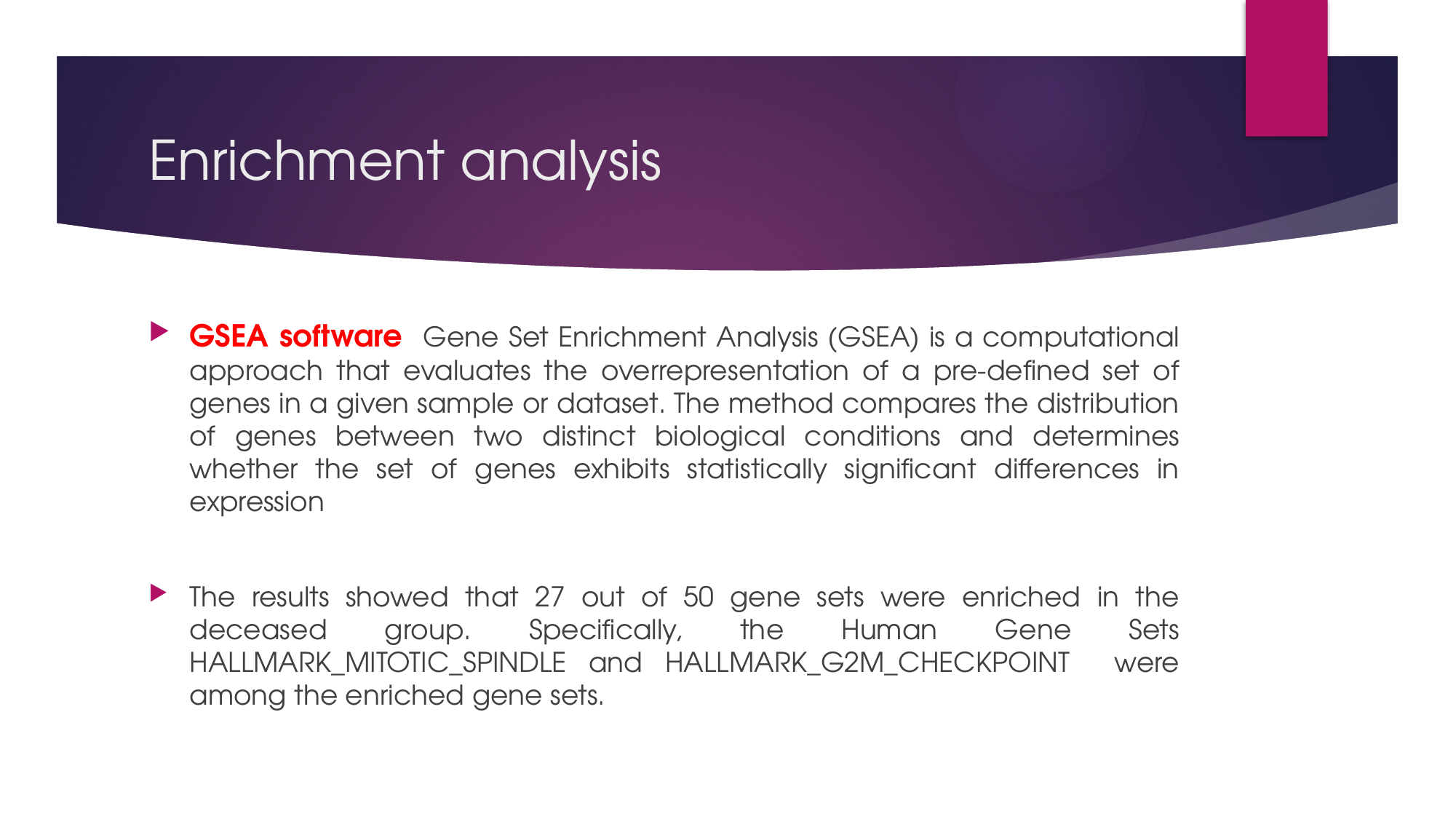

# Enrichment analysis
GSEA software  Gene Set Enrichment Analysis (GSEA) is a computational approach that evaluates the overrepresentation of a pre-defined set of genes in a given sample or dataset. The method compares the distribution of genes between two distinct biological conditions and determines whether the set of genes exhibits statistically significant differences in expression

The results showed that 27 out of 50 gene sets were enriched in the deceased group. Specifically, the Human Gene Sets HALLMARK_MITOTIC_SPINDLE and HALLMARK_G2M_CHECKPOINT  were among the enriched gene sets.